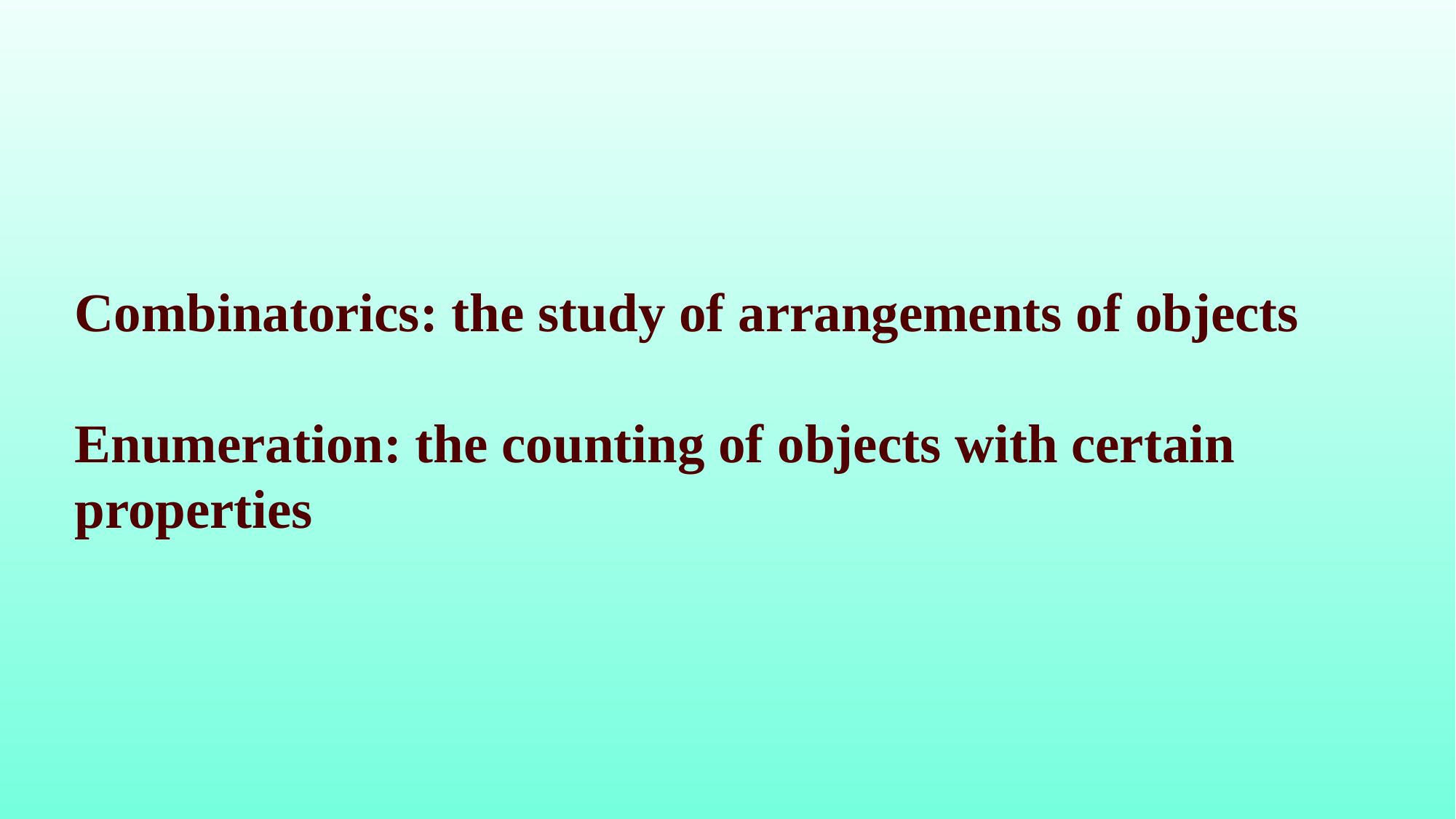

# Combinatorics: the study of arrangements of objects Enumeration: the counting of objects with certain properties